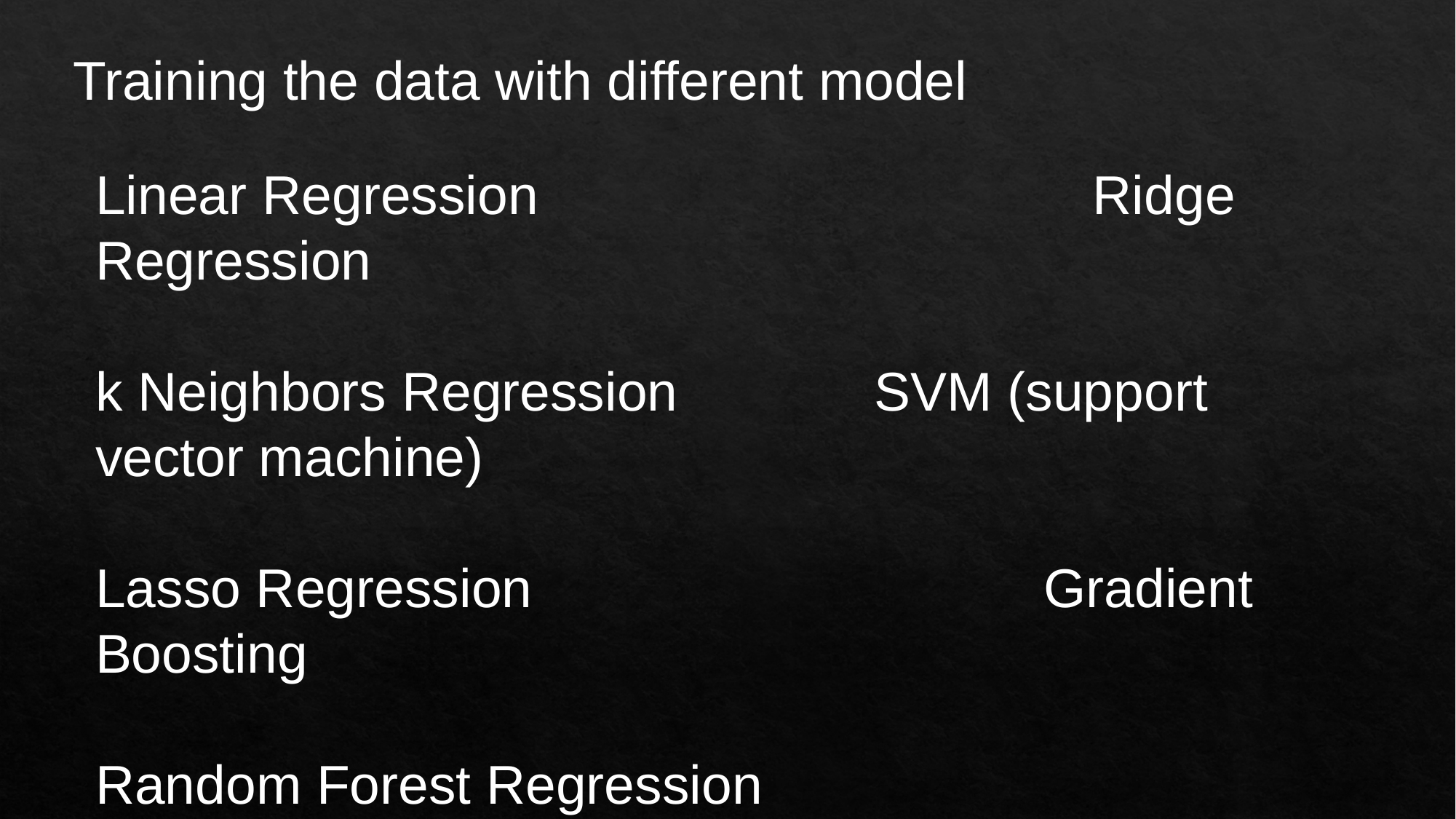

Training the data with different model
Linear Regression 					 Ridge Regression

k Neighbors Regression 		 SVM (support vector machine)

Lasso Regression 				     Gradient Boosting

Random Forest Regression